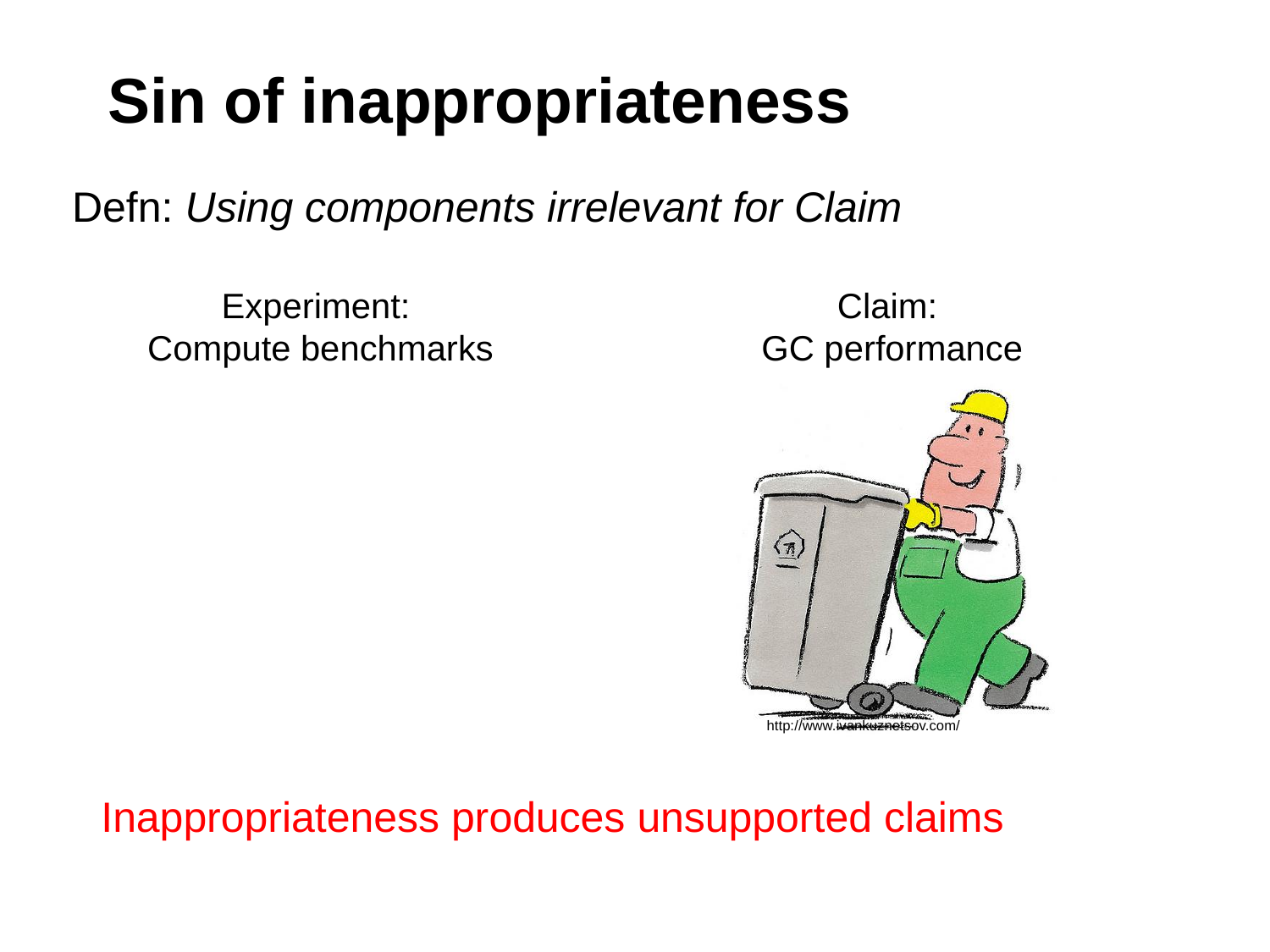

# Sin of inappropriateness
Defn: Using components irrelevant for Claim
Experiment:
Compute benchmarks
Claim:
GC performance

http://www.ivankuznetsov.com/
Inappropriateness produces unsupported claims